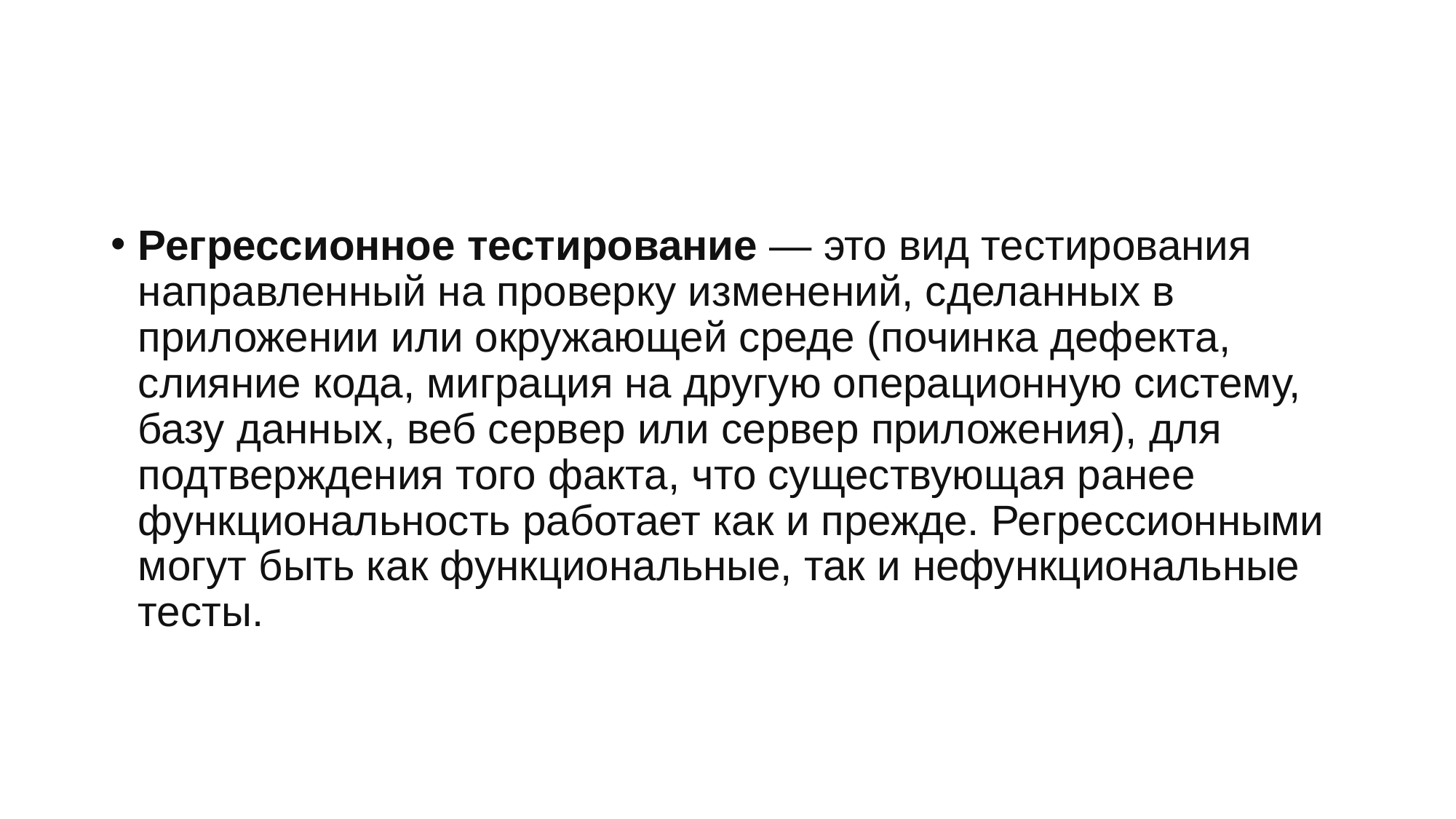

#
Регрессионное тестирование — это вид тестирования направленный на проверку изменений, сделанных в приложении или окружающей среде (починка дефекта, слияние кода, миграция на другую операционную систему, базу данных, веб сервер или сервер приложения), для подтверждения того факта, что существующая ранее функциональность работает как и прежде. Регрессионными могут быть как функциональные, так и нефункциональные тесты.